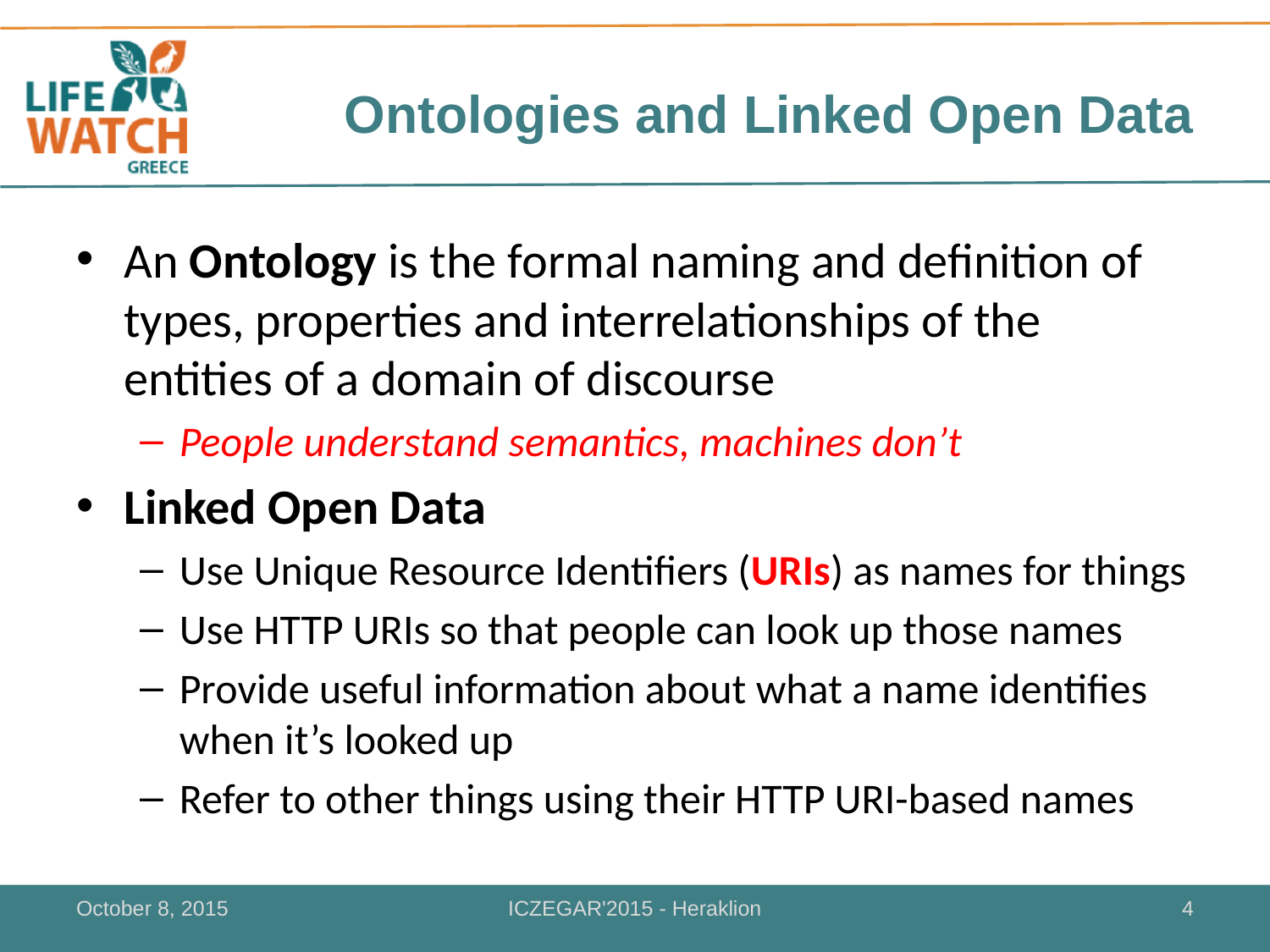

# Ontologies and Linked Open Data
An Ontology is the formal naming and definition of types, properties and interrelationships of the entities of a domain of discourse
People understand semantics, machines don’t
Linked Open Data
Use Unique Resource Identifiers (URIs) as names for things
Use HTTP URIs so that people can look up those names
Provide useful information about what a name identifies when it’s looked up
Refer to other things using their HTTP URI-based names
October 8, 2015
ICZEGAR'2015 - Heraklion
4